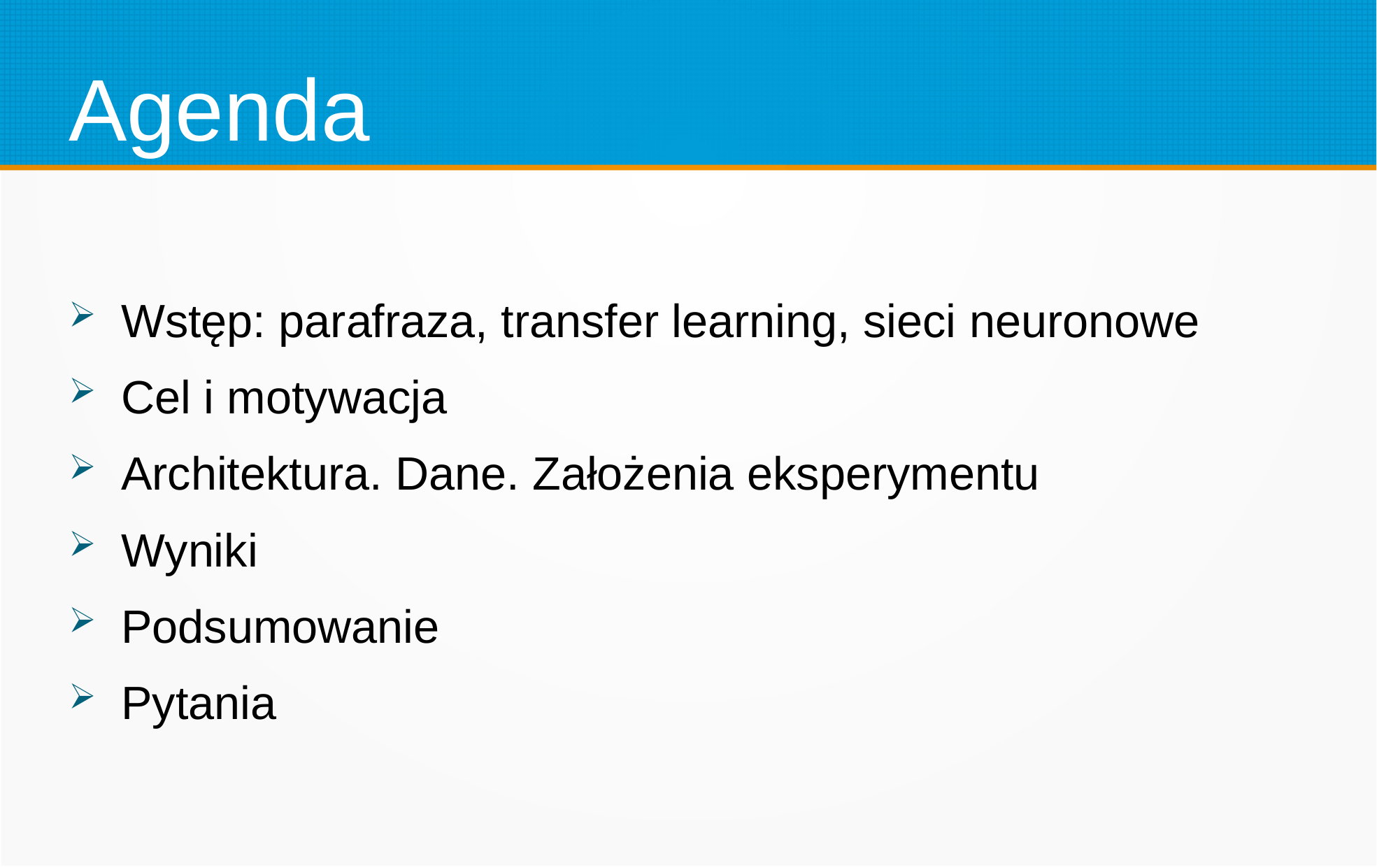

Agenda
Wstęp: parafraza, transfer learning, sieci neuronowe
Cel i motywacja
Architektura. Dane. Założenia eksperymentu
Wyniki
Podsumowanie
Pytania